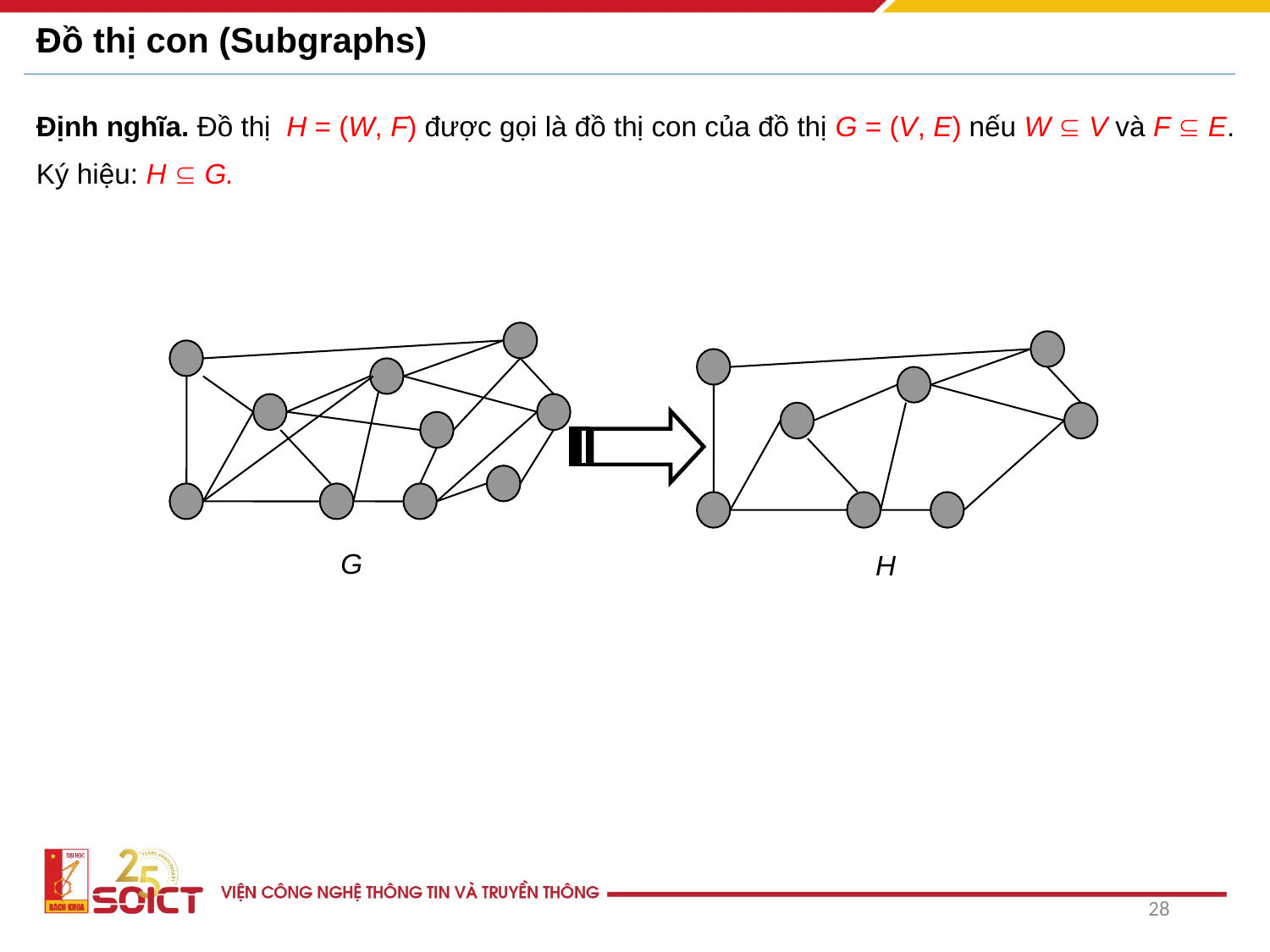

# Đồ thị con (Subgraphs)
Định nghĩa. Đồ thị  H = (W, F) được gọi là đồ thị con của đồ thị G = (V, E) nếu W ⊆ V và F ⊆ E.
Ký hiệu: H ⊆ G.

G
H
28